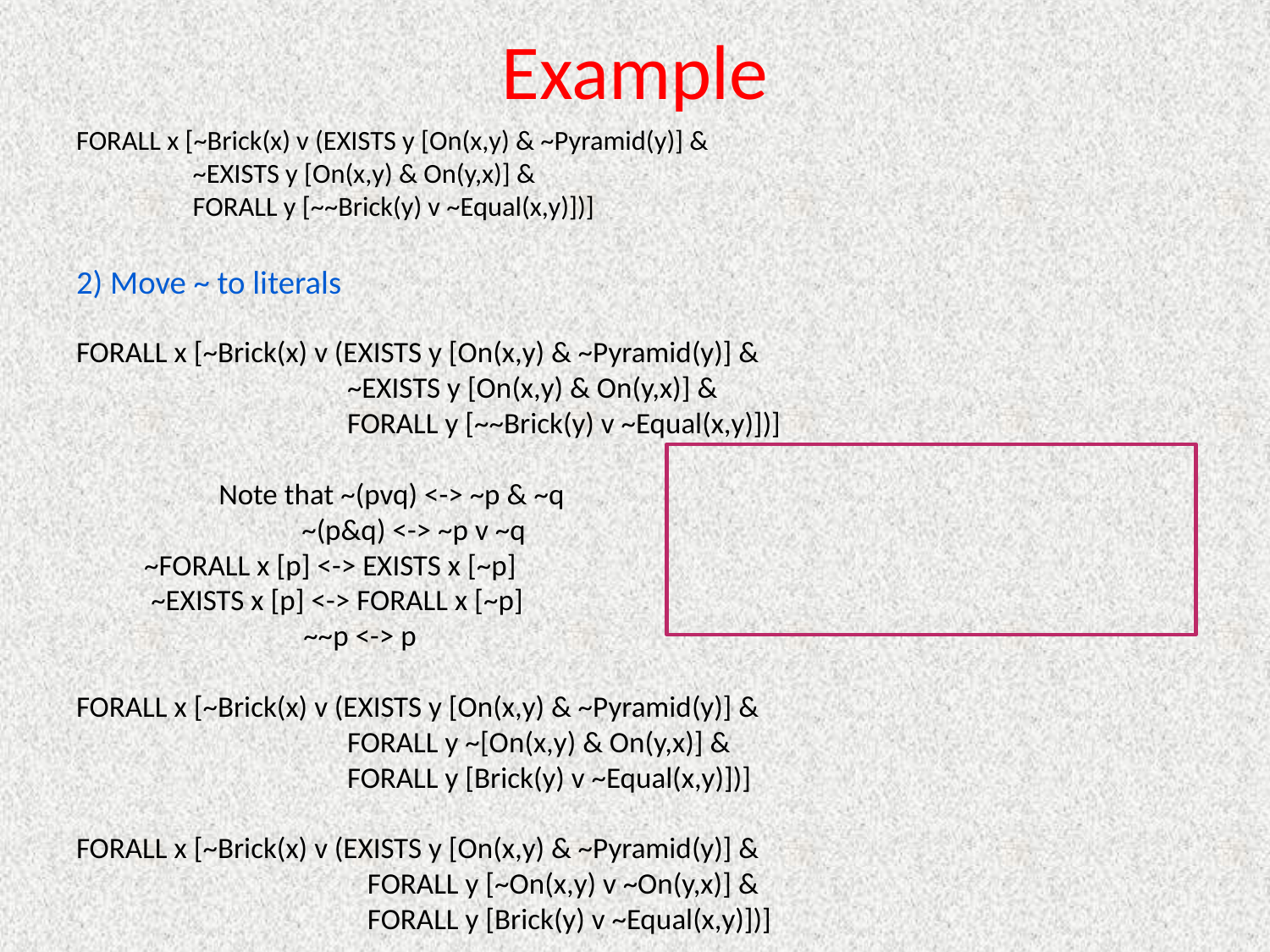

# Example
FORALL x [~Brick(x) v (EXISTS y [On(x,y) & ~Pyramid(y)] &
                   ~EXISTS y [On(x,y) & On(y,x)] &
                   FORALL y [~~Brick(y) v ~Equal(x,y)])]

2) Move ~ to literals

FORALL x [~Brick(x) v (EXISTS y [On(x,y) & ~Pyramid(y)] &
                                        ~EXISTS y [On(x,y) & On(y,x)] &
                                        FORALL y [~~Brick(y) v ~Equal(x,y)])]

					            Note that ~(pvq) <-> ~p & ~q
               					             ~(p&q) <-> ~p v ~q
    						 ~FORALL x [p] <-> EXISTS x [~p]
     						  ~EXISTS x [p] <-> FORALL x [~p]
                     					  ~~p <-> p

FORALL x [~Brick(x) v (EXISTS y [On(x,y) & ~Pyramid(y)] &
                                        FORALL y ~[On(x,y) & On(y,x)] &
                                        FORALL y [Brick(y) v ~Equal(x,y)])]

FORALL x [~Brick(x) v (EXISTS y [On(x,y) & ~Pyramid(y)] &
                                           FORALL y [~On(x,y) v ~On(y,x)] &
                                           FORALL y [Brick(y) v ~Equal(x,y)])]